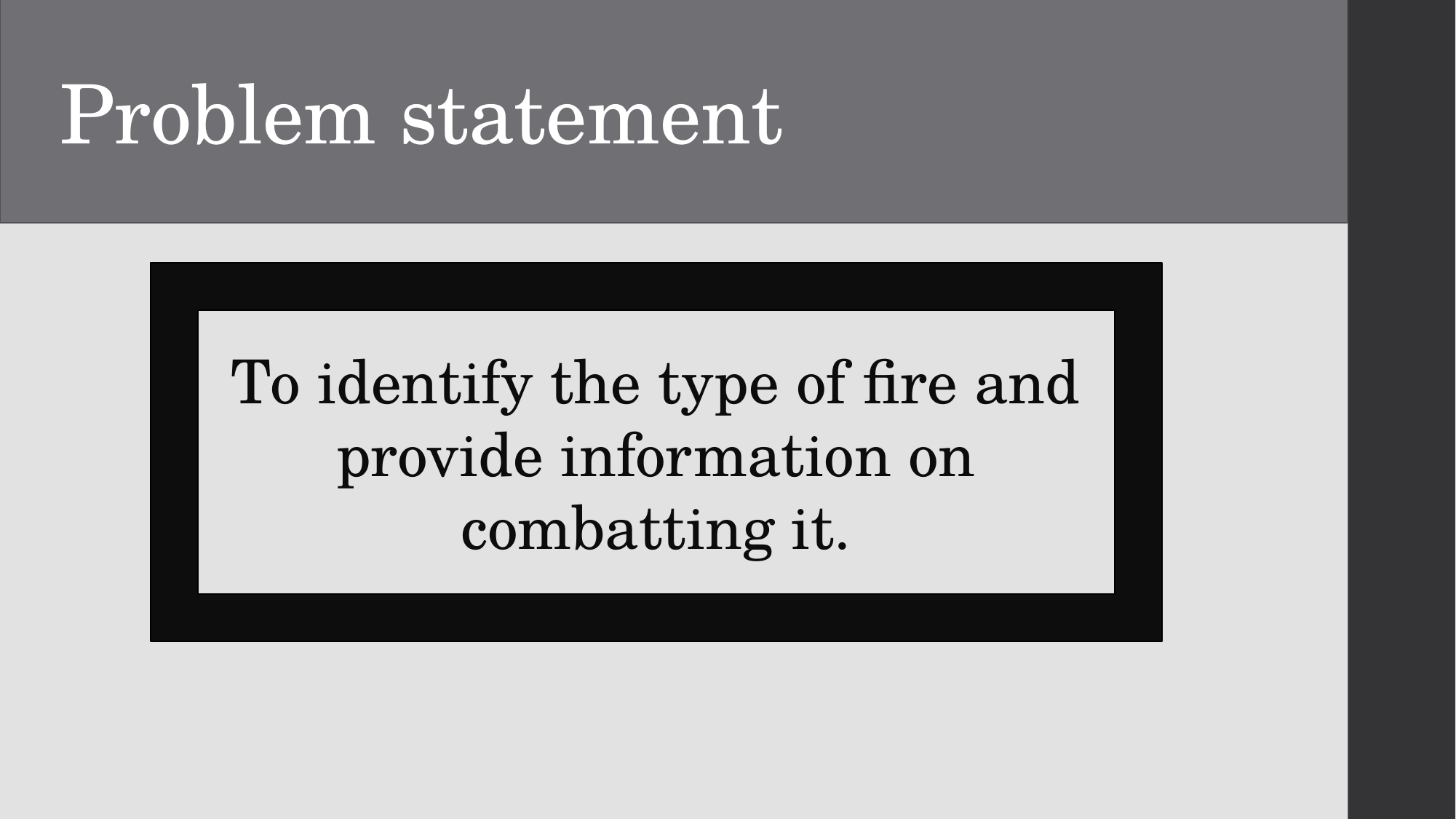

Problem statement
To identify the type of fire and provide information on combatting it.